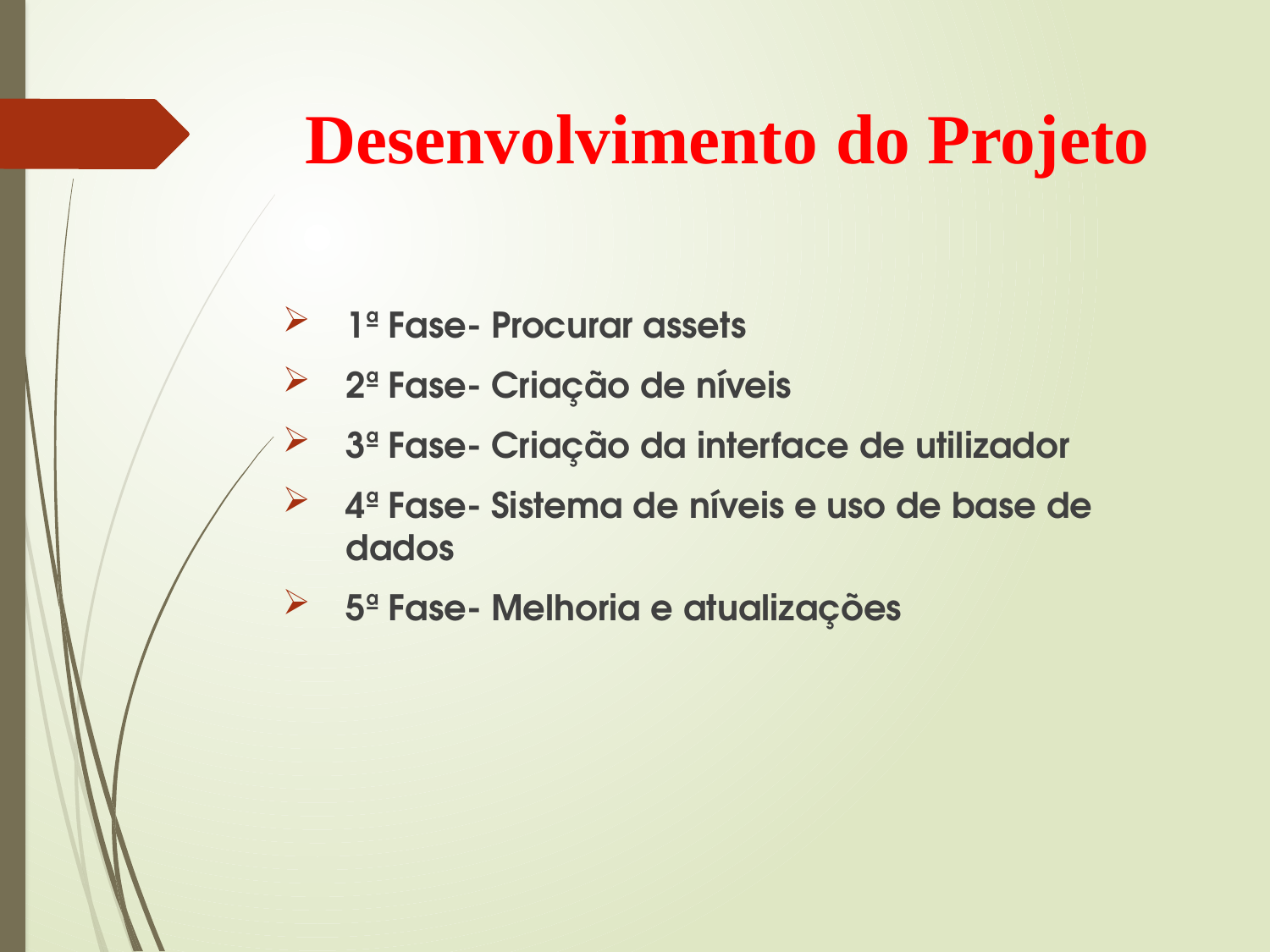

# Desenvolvimento do Projeto
1ª Fase- Procurar assets
2ª Fase- Criação de níveis
3ª Fase- Criação da interface de utilizador
4ª Fase- Sistema de níveis e uso de base de dados
5ª Fase- Melhoria e atualizações